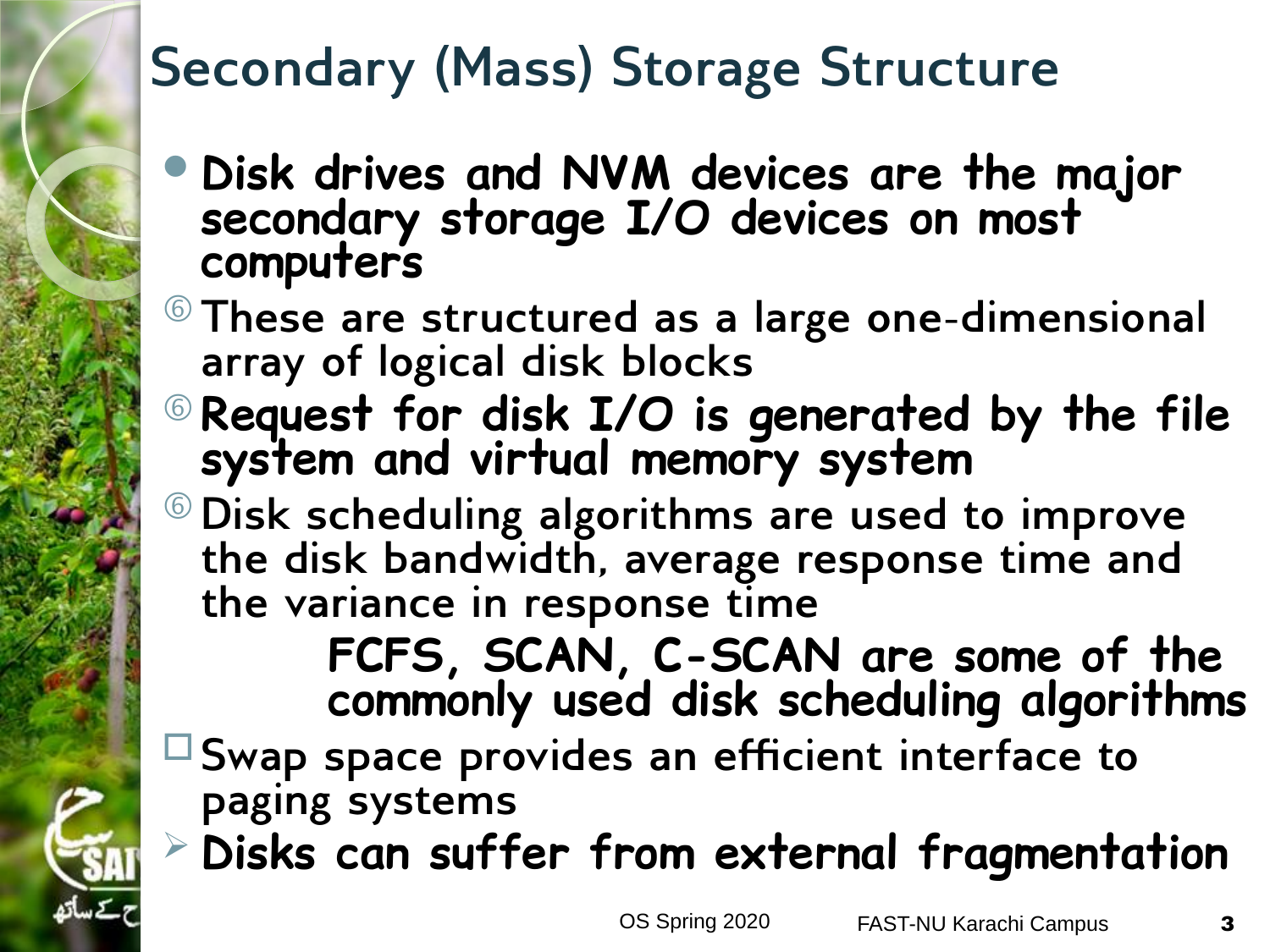

# Secondary (Mass) Storage Structure
Disk drives and NVM devices are the major secondary storage I/O devices on most computers
These are structured as a large one-dimensional array of logical disk blocks
Request for disk I/O is generated by the file system and virtual memory system
Disk scheduling algorithms are used to improve the disk bandwidth, average response time and the variance in response time
		FCFS, SCAN, C-SCAN are some of the 	commonly used disk scheduling algorithms
Swap space provides an efficient interface to paging systems
Disks can suffer from external fragmentation
OS Spring 2020
FAST-NU Karachi Campus
3